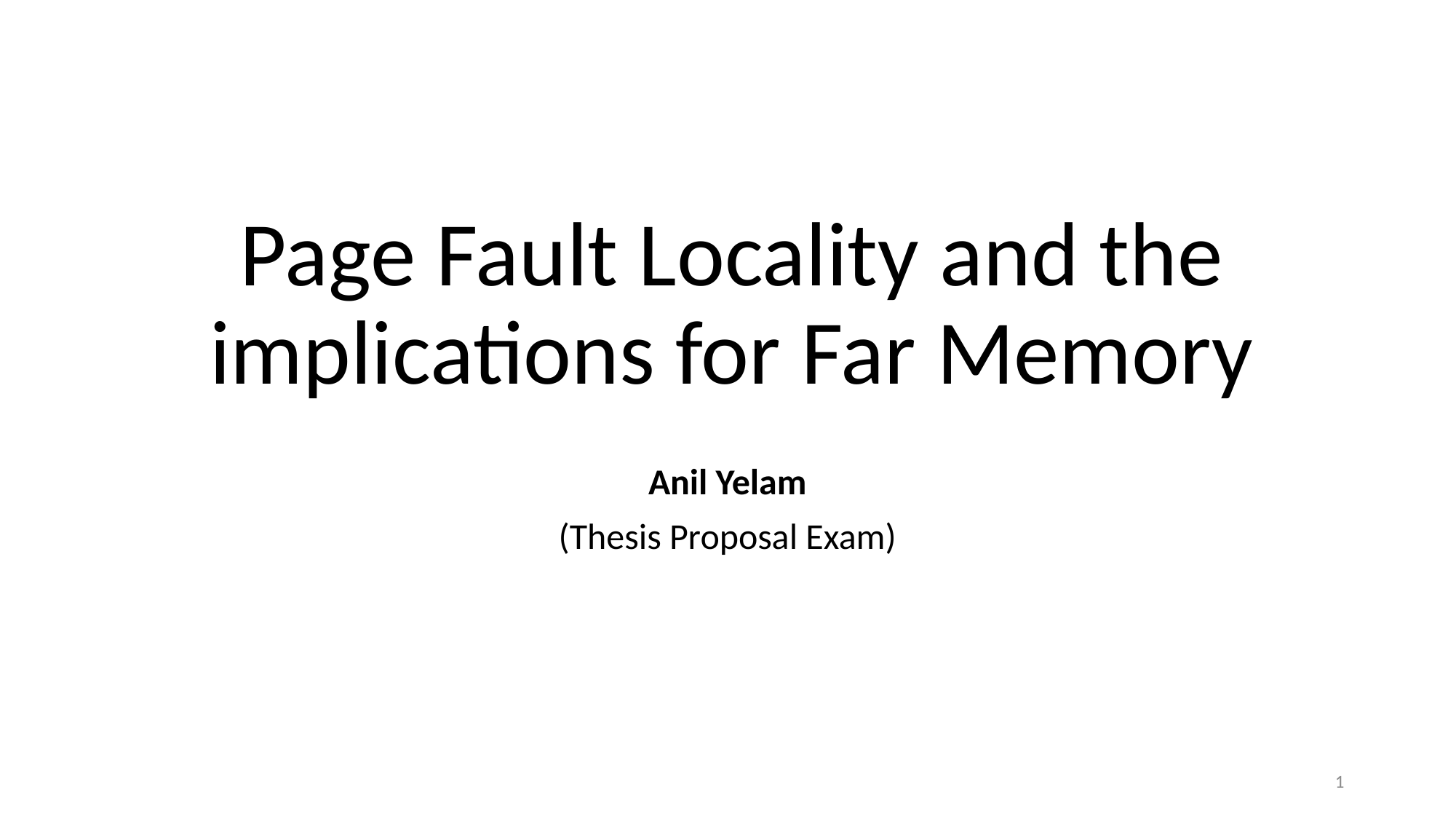

# Page Fault Locality and the implications for Far Memory
Anil Yelam
(Thesis Proposal Exam)
1